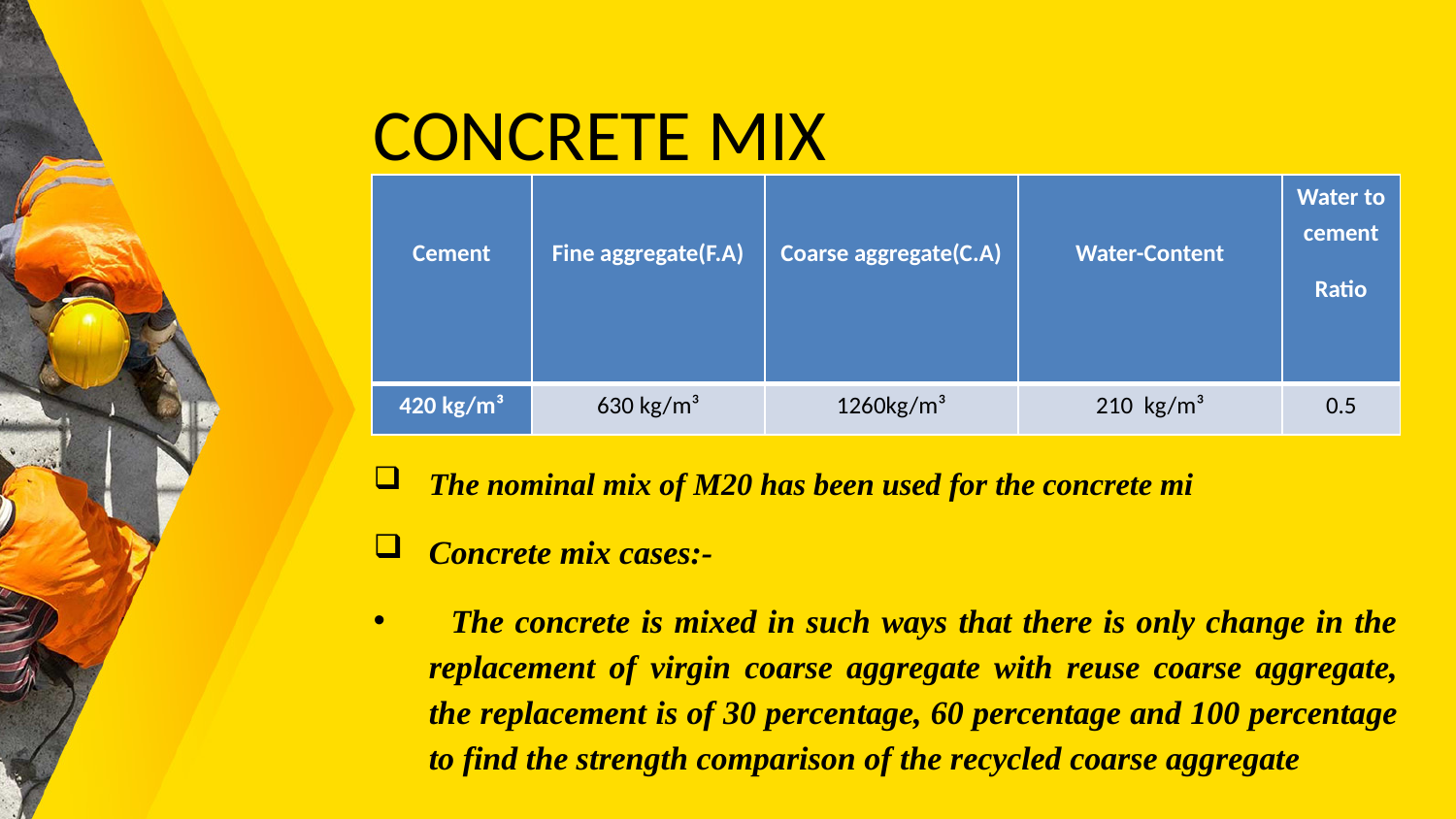

# CONCRETE MIX
| Cement | Fine aggregate(F.A) | Coarse aggregate(C.A) | Water-Content | Water to cement Ratio |
| --- | --- | --- | --- | --- |
| 420 kg/m³ | 630 kg/m³ | 1260kg/m³ | 210 kg/m³ | 0.5 |

The nominal mix of M20 has been used for the concrete mi
Concrete mix cases:-
  The concrete is mixed in such ways that there is only change in the replacement of virgin coarse aggregate with reuse coarse aggregate, the replacement is of 30 percentage, 60 percentage and 100 percentage to find the strength comparison of the recycled coarse aggregate